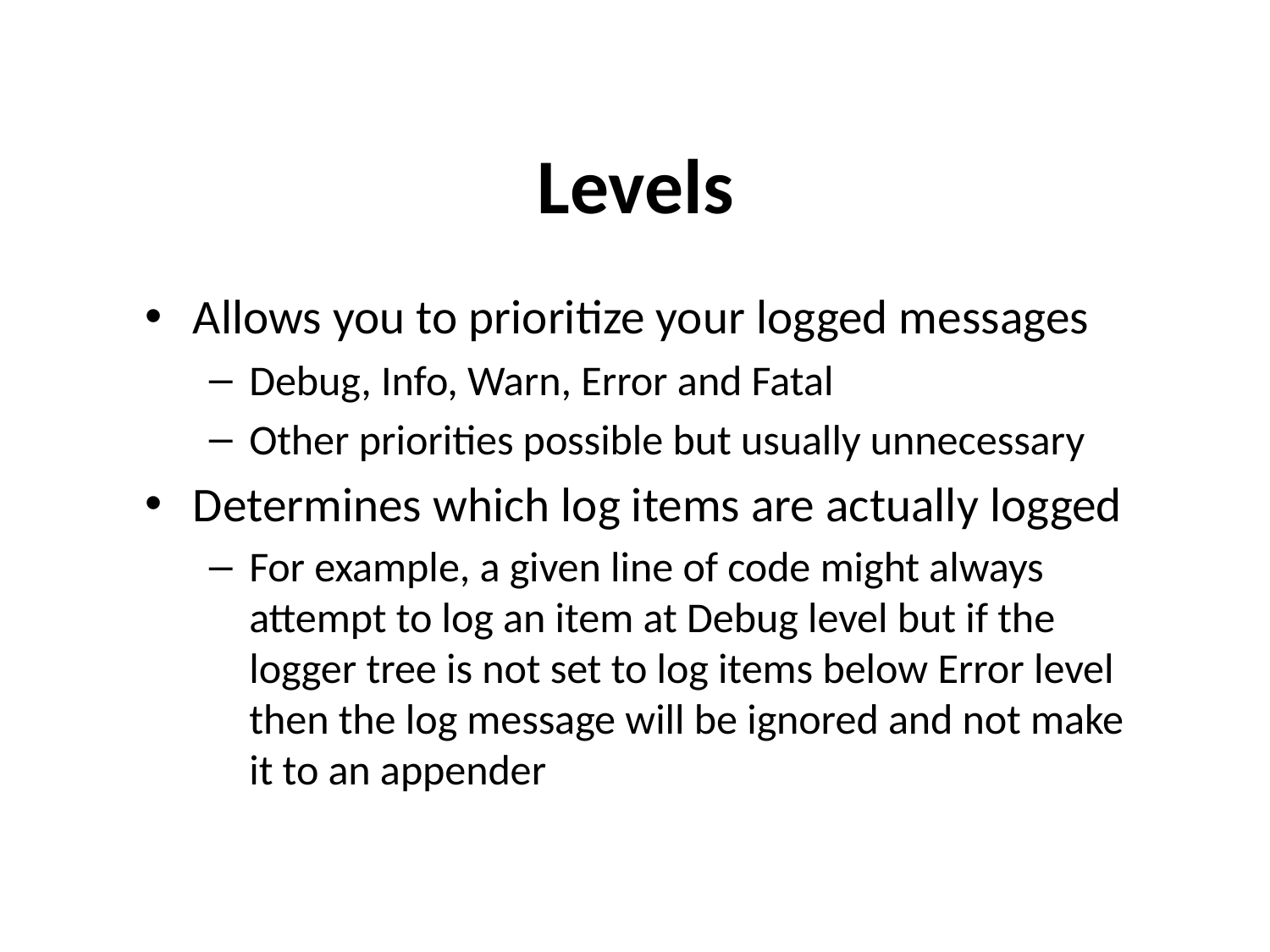

# Levels
Allows you to prioritize your logged messages
Debug, Info, Warn, Error and Fatal
Other priorities possible but usually unnecessary
Determines which log items are actually logged
For example, a given line of code might always attempt to log an item at Debug level but if the logger tree is not set to log items below Error level then the log message will be ignored and not make it to an appender